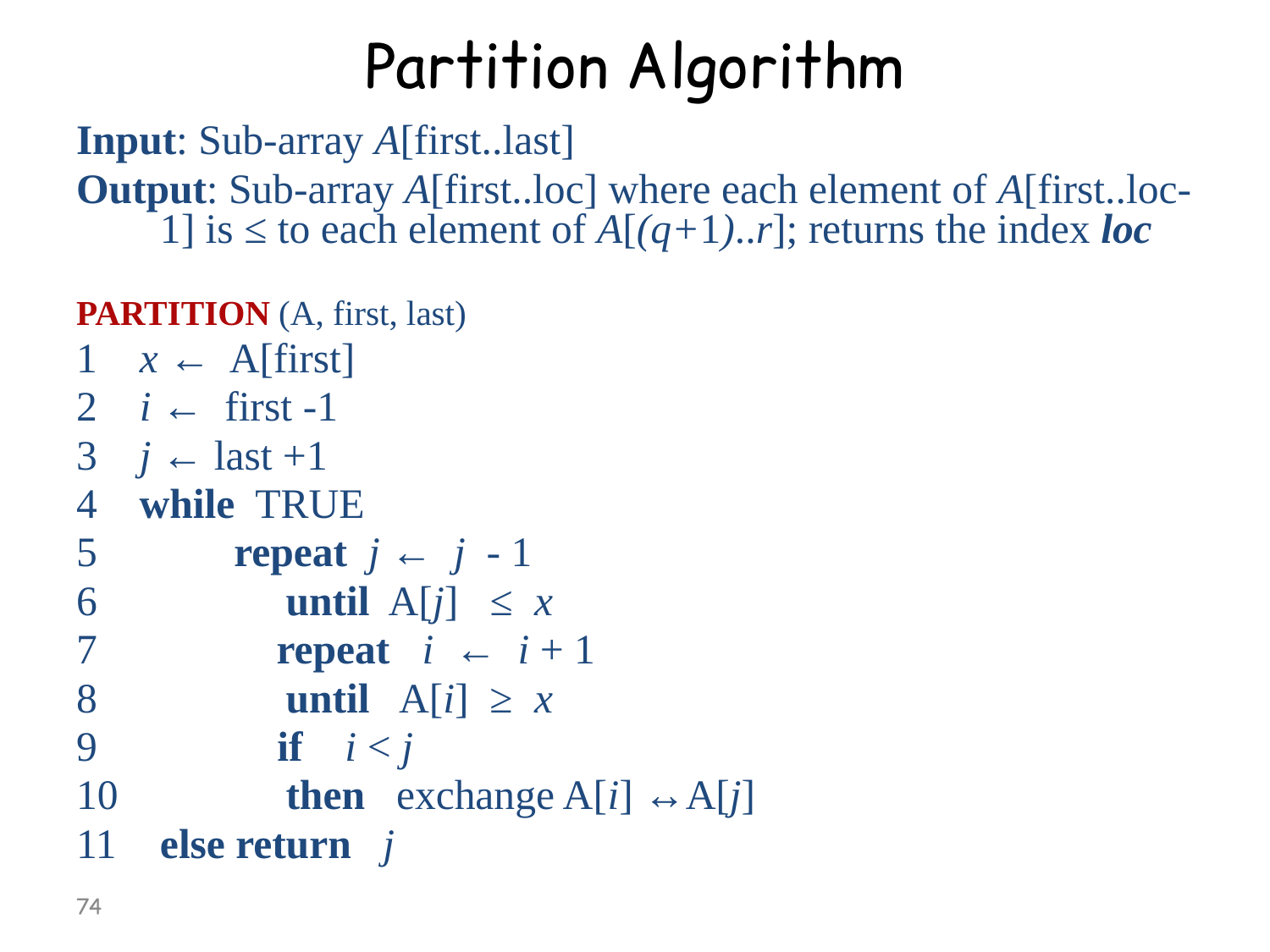

# Partition Algorithm
Input: Sub-array A[first..last]
Output: Sub-array A[first..loc] where each element of A[first..loc-1] is ≤ to each element of A[(q+1)..r]; returns the index loc

PARTITION (A, first, last)
1    x ←  A[first]
2    i ←  first -1
3    j ← last +1
4    while  TRUE
5    		       repeat  j ←  j  - 1
6                	until  A[j]   ≤  x
7                 repeat   i  ←  i + 1
8                 	until   A[i]  ≥  x
9                 if    i < j
10               	then   exchange A[i] ↔A[j]
11			else return   j
74